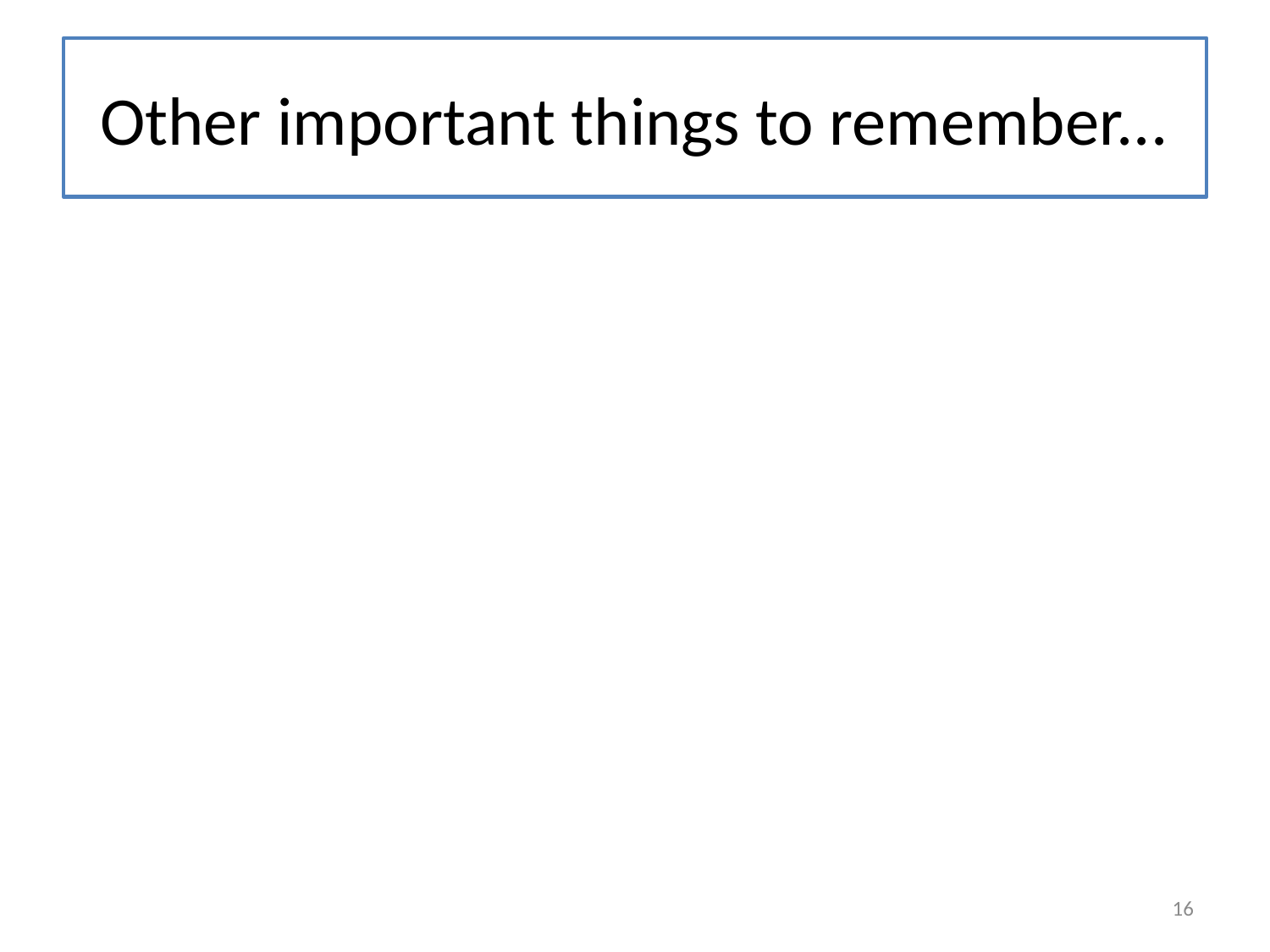

# Other important things to remember...

16